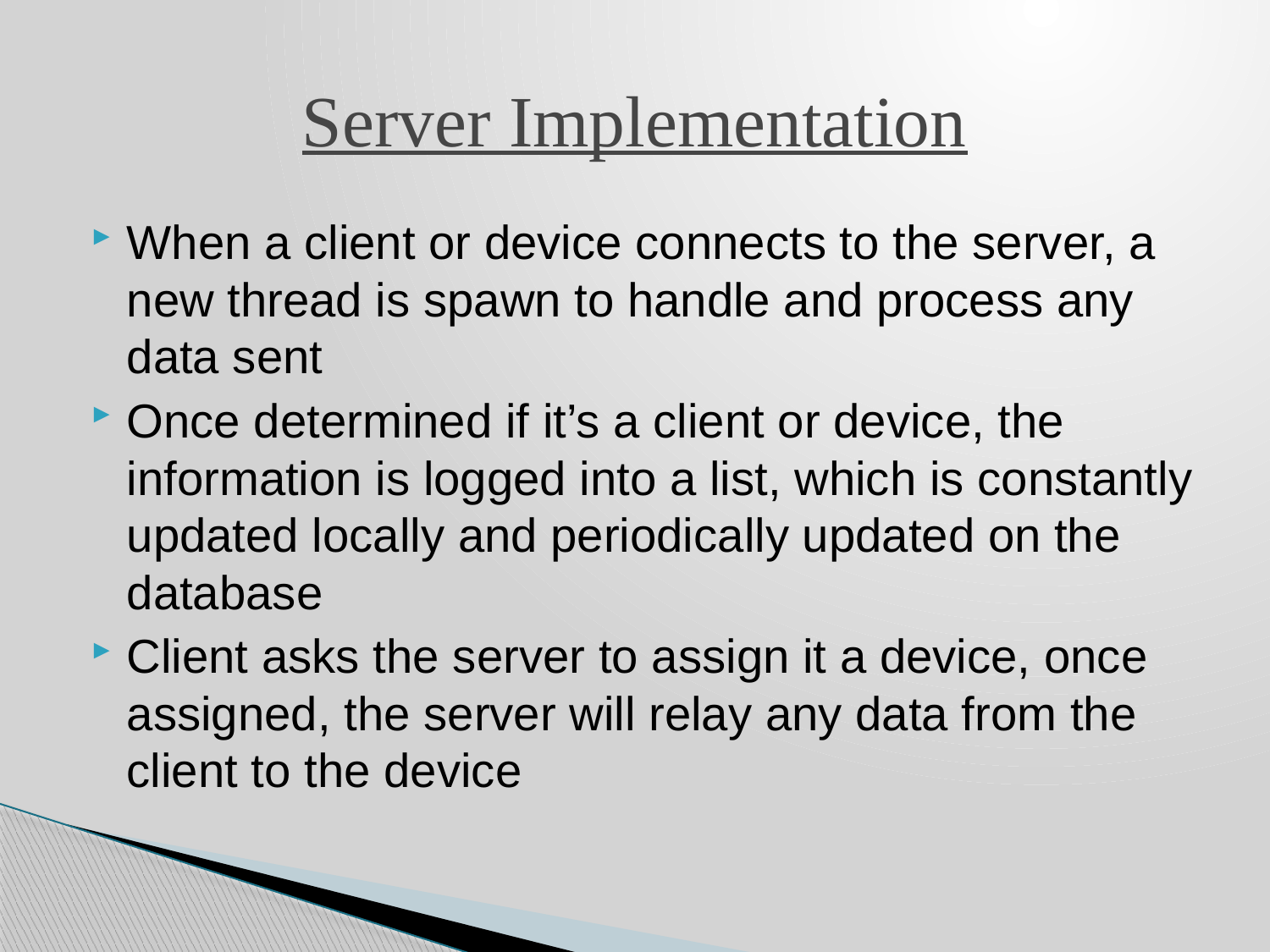

# Server Implementation
When a client or device connects to the server, a new thread is spawn to handle and process any data sent
Once determined if it’s a client or device, the information is logged into a list, which is constantly updated locally and periodically updated on the database
Client asks the server to assign it a device, once assigned, the server will relay any data from the client to the device